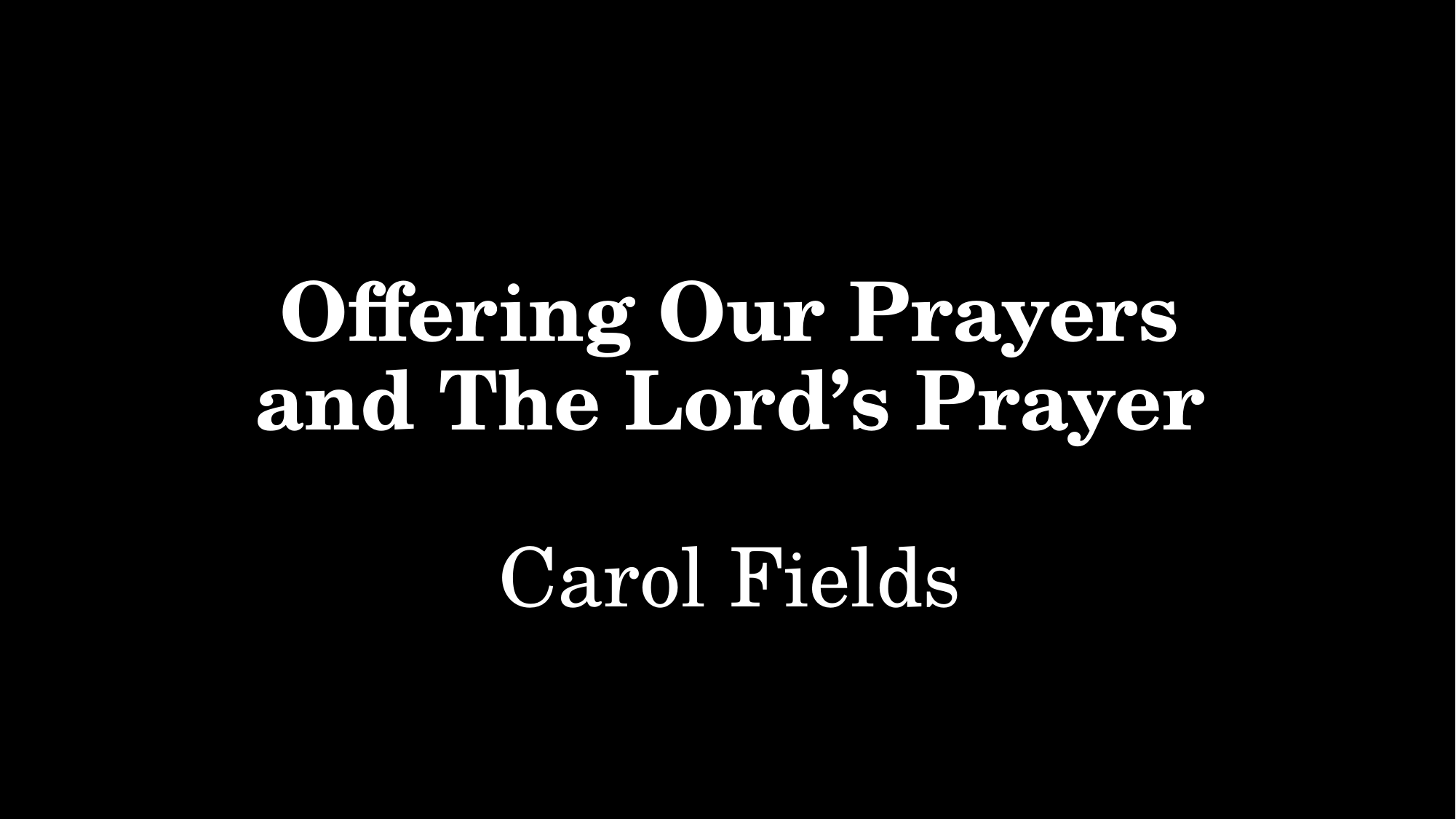

# Offering Our Prayers and The Lord’s Prayer Carol Fields